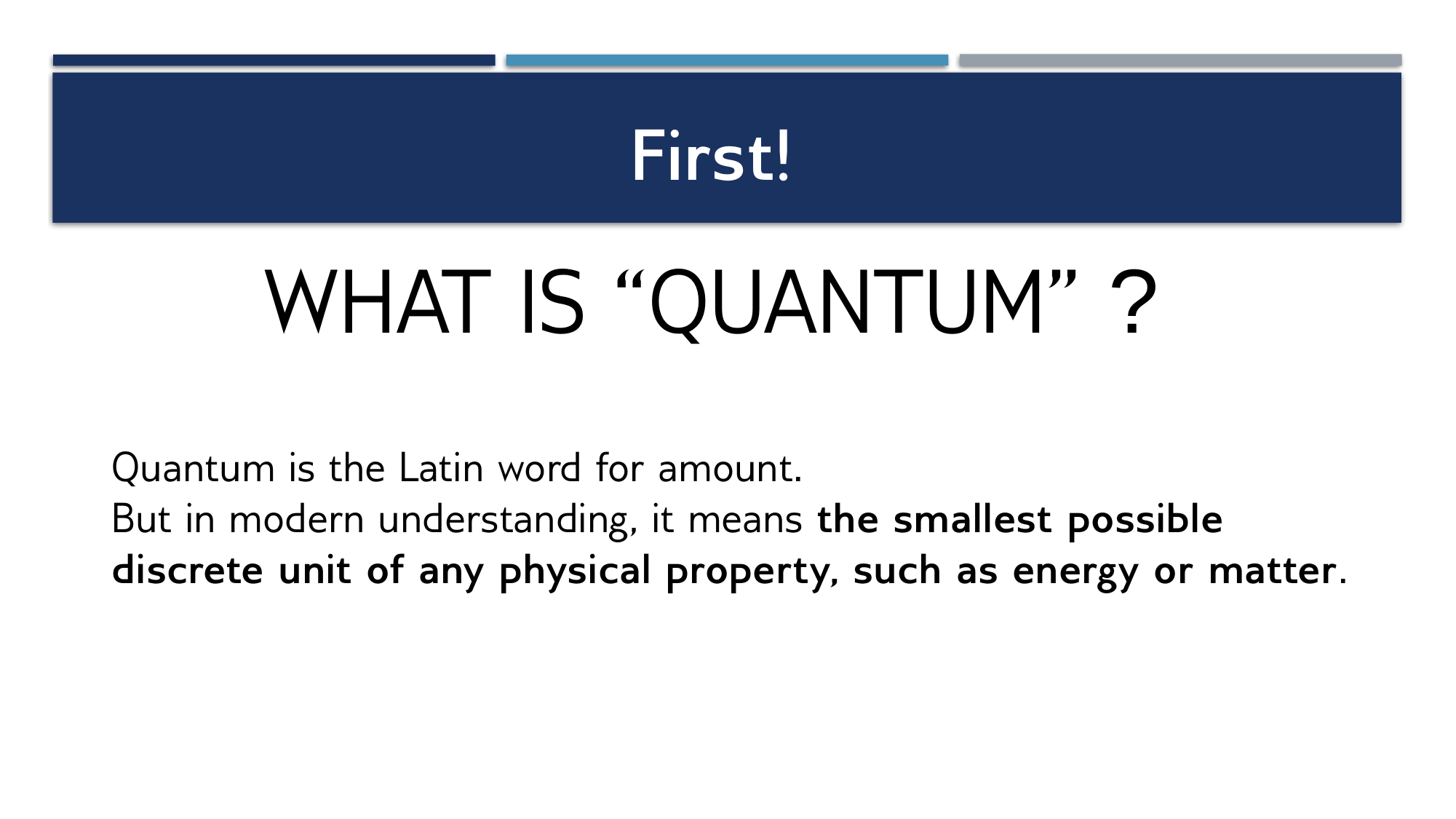

First!
# What is “quantum” ?
Quantum is the Latin word for amount.
But in modern understanding, it means the smallest possible discrete unit of any physical property, such as energy or matter.